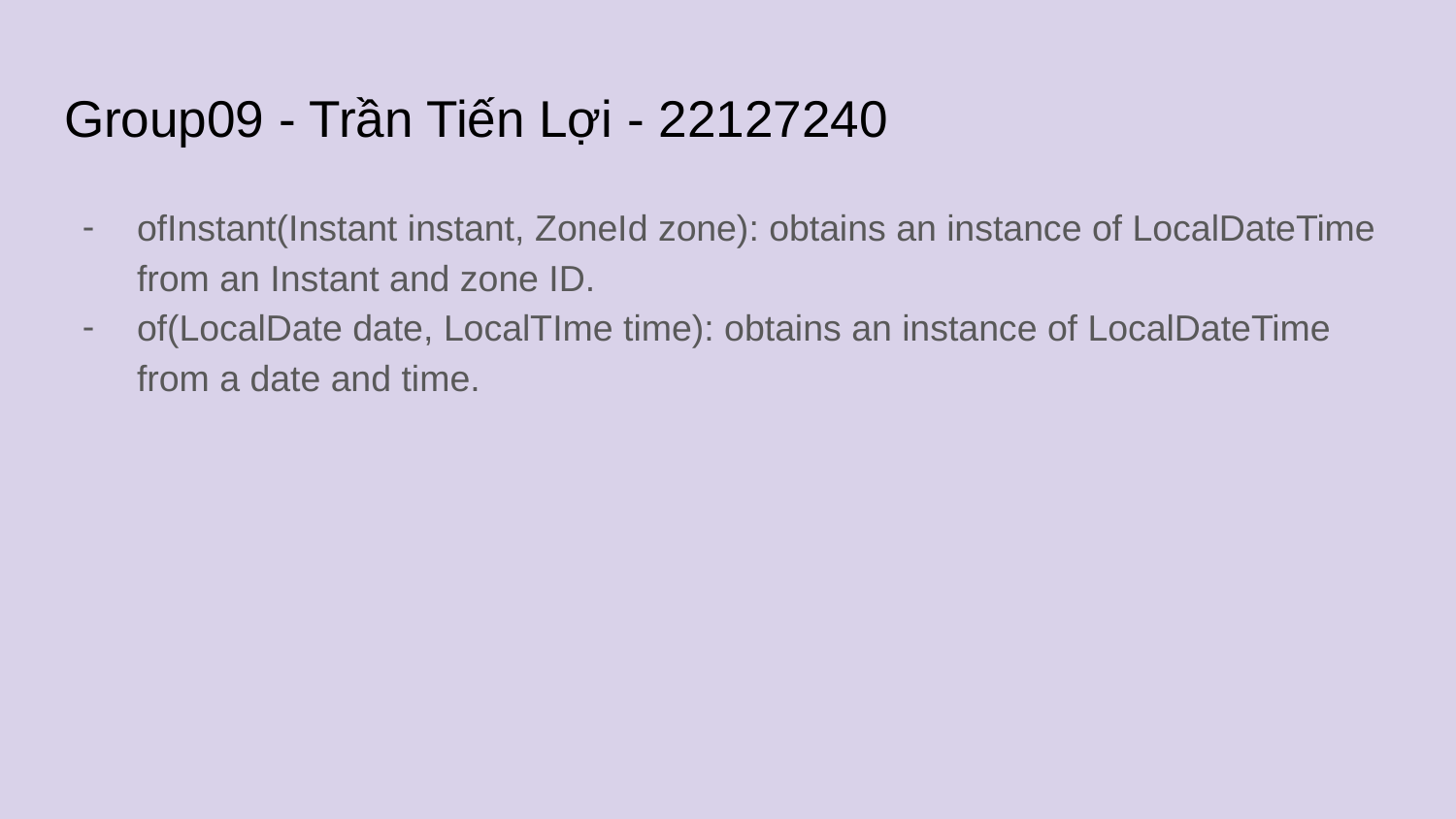

# Group09 - Trần Tiến Lợi - 22127240
ofInstant(Instant instant, ZoneId zone): obtains an instance of LocalDateTime from an Instant and zone ID.
of(LocalDate date, LocalTIme time): obtains an instance of LocalDateTime from a date and time.